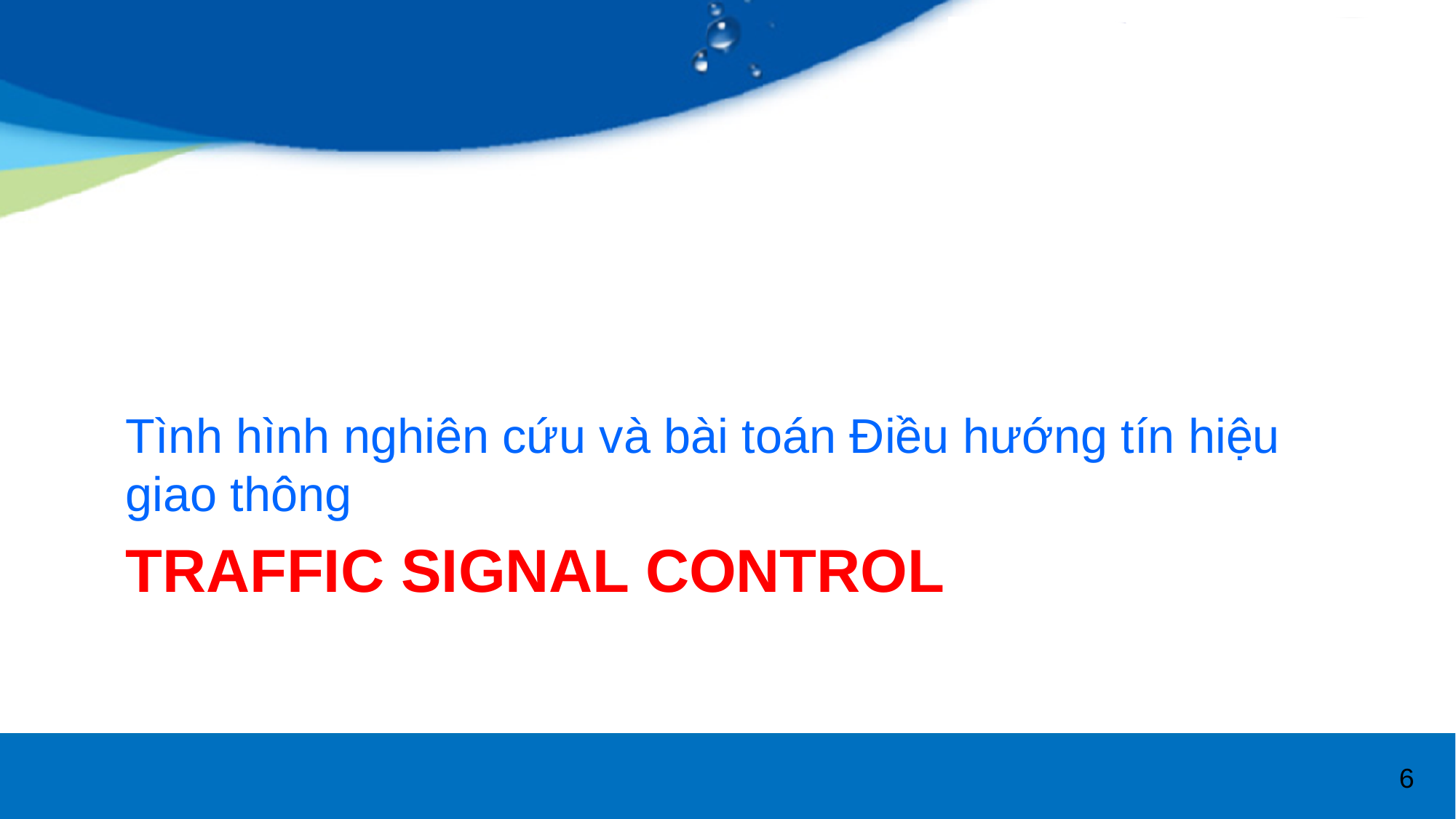

Tình hình nghiên cứu và bài toán Điều hướng tín hiệu giao thông
# Traffic signal control